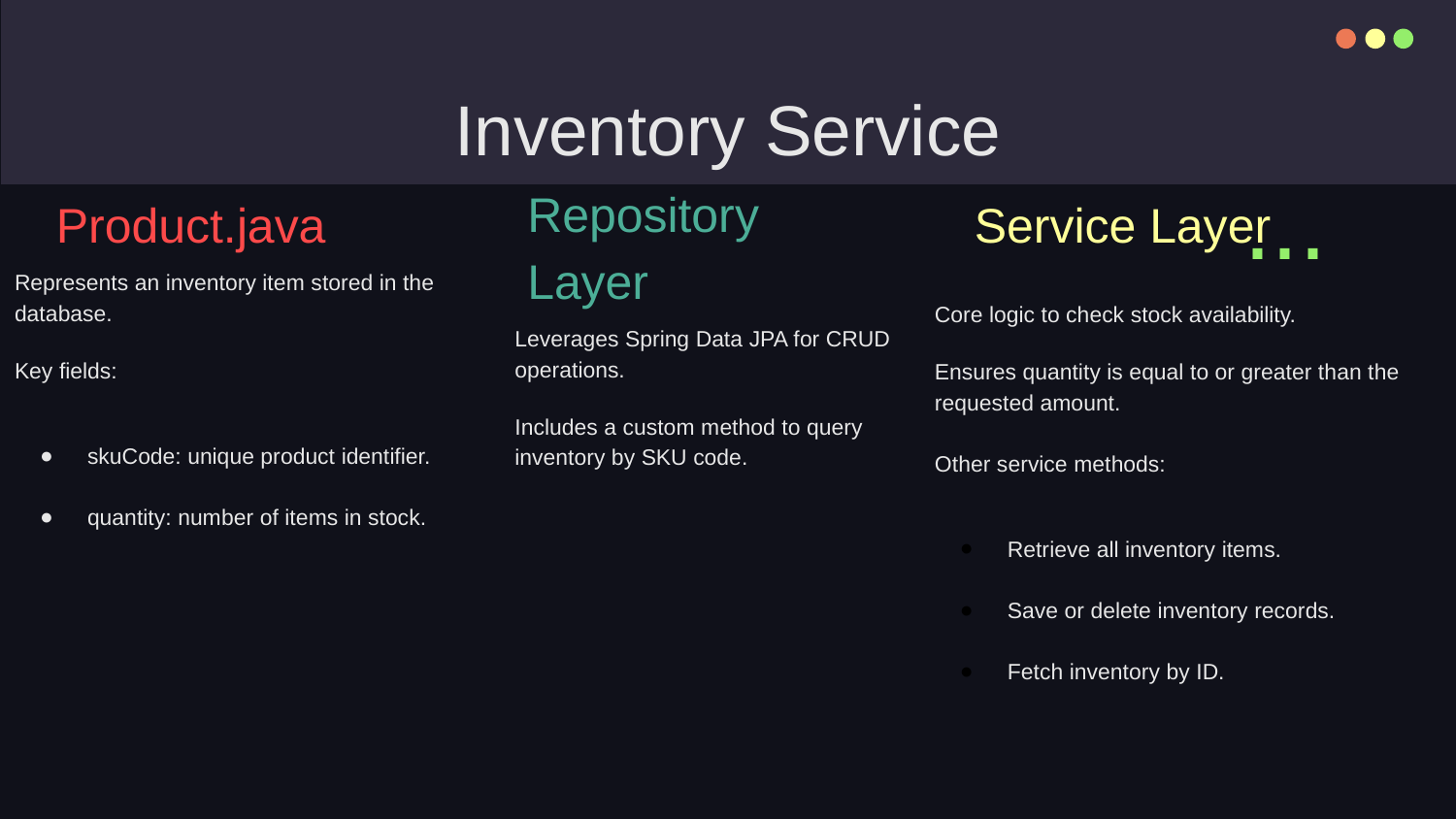

# Inventory Service
Product.java
Service Layer
...

Repository Layer
Represents an inventory item stored in the database.
Key fields:
skuCode: unique product identifier.
quantity: number of items in stock.

Core logic to check stock availability.
Ensures quantity is equal to or greater than the requested amount.
Other service methods:
Retrieve all inventory items.
Save or delete inventory records.
Fetch inventory by ID.

Leverages Spring Data JPA for CRUD operations.
Includes a custom method to query inventory by SKU code.